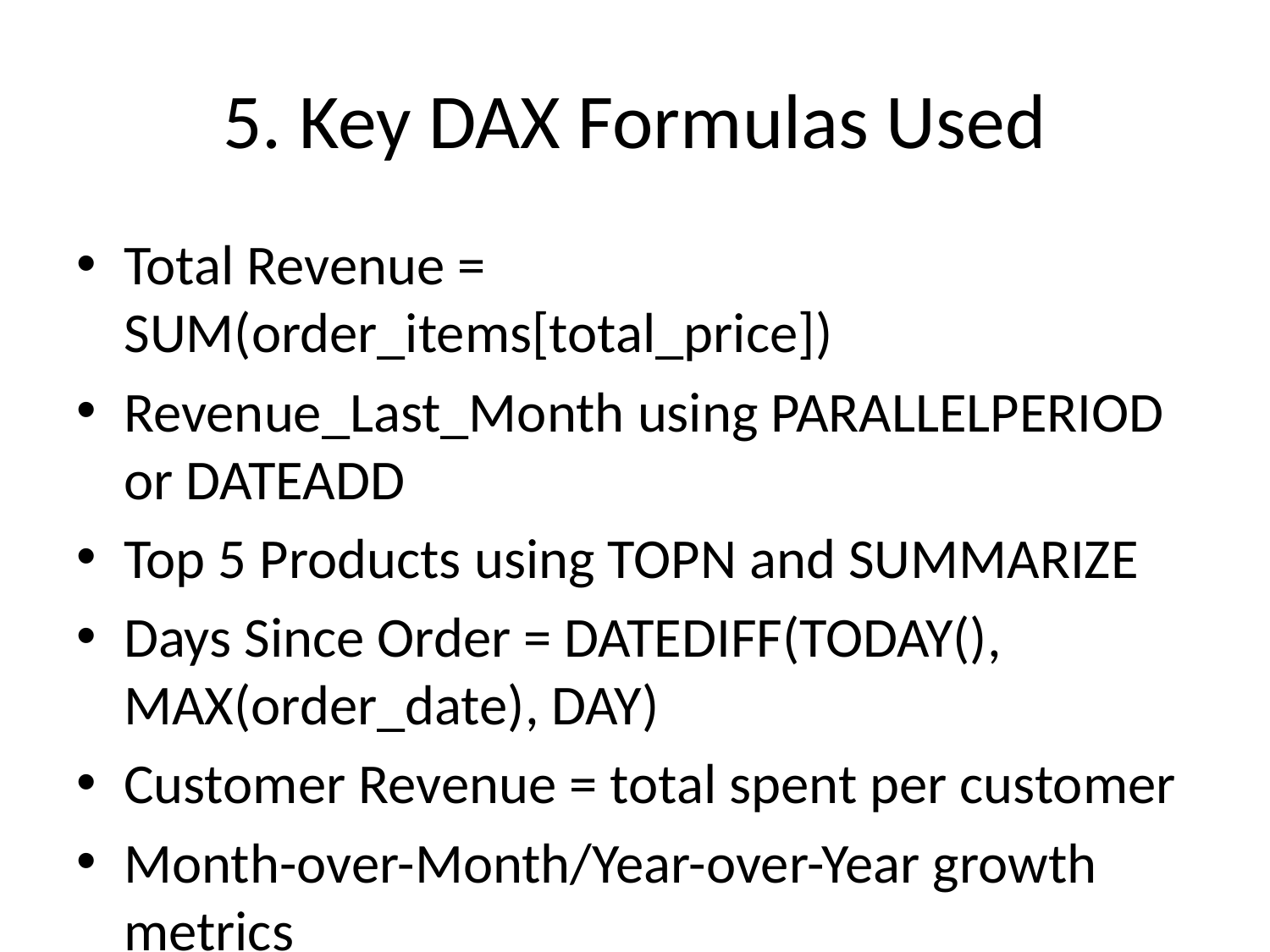

# 5. Key DAX Formulas Used
Total Revenue = SUM(order_items[total_price])
Revenue_Last_Month using PARALLELPERIOD or DATEADD
Top 5 Products using TOPN and SUMMARIZE
Days Since Order = DATEDIFF(TODAY(), MAX(order_date), DAY)
Customer Revenue = total spent per customer
Month-over-Month/Year-over-Year growth metrics